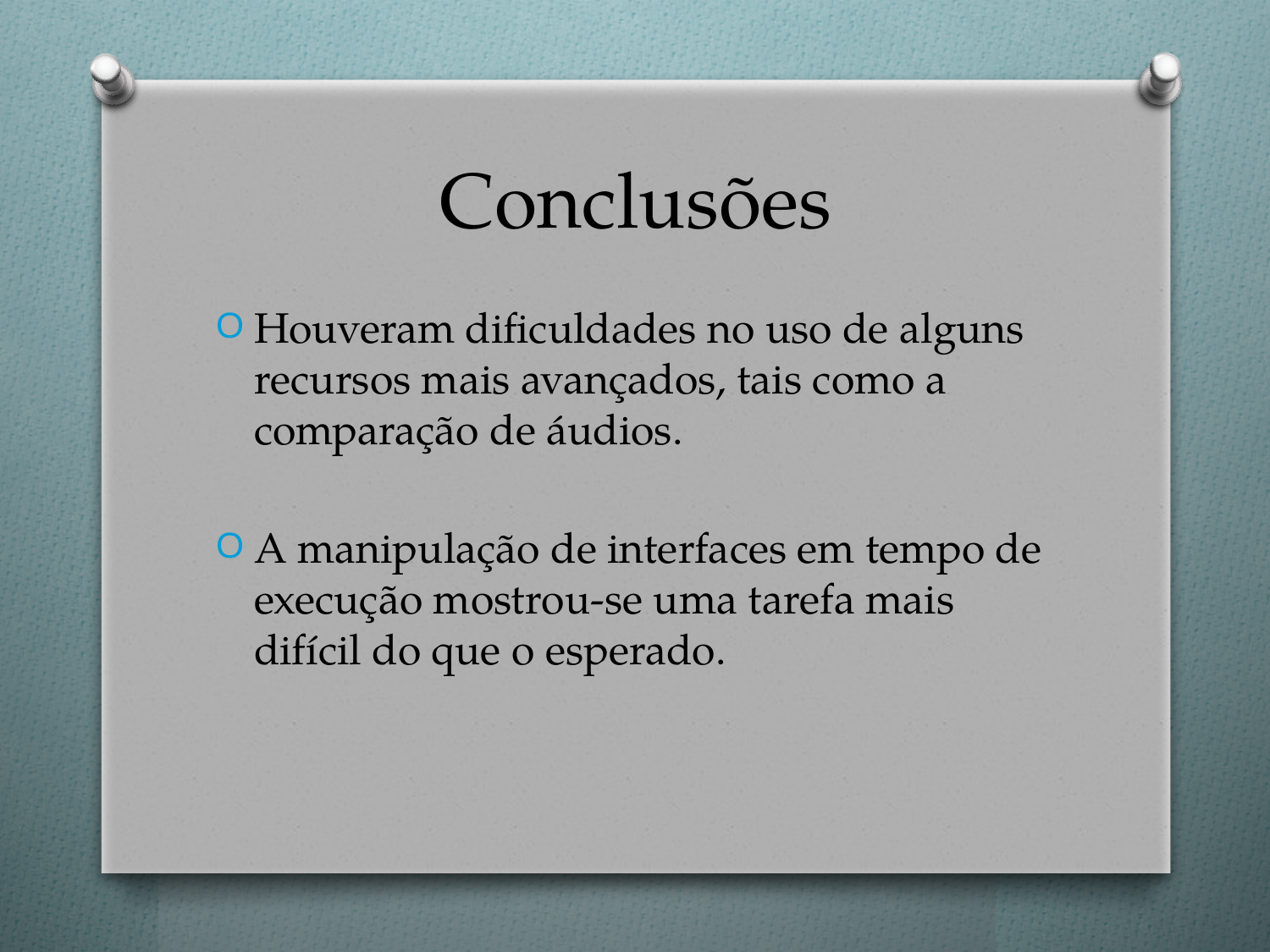

# Conclusões
Houveram dificuldades no uso de alguns recursos mais avançados, tais como a comparação de áudios.

A manipulação de interfaces em tempo de execução mostrou-se uma tarefa mais difícil do que o esperado.